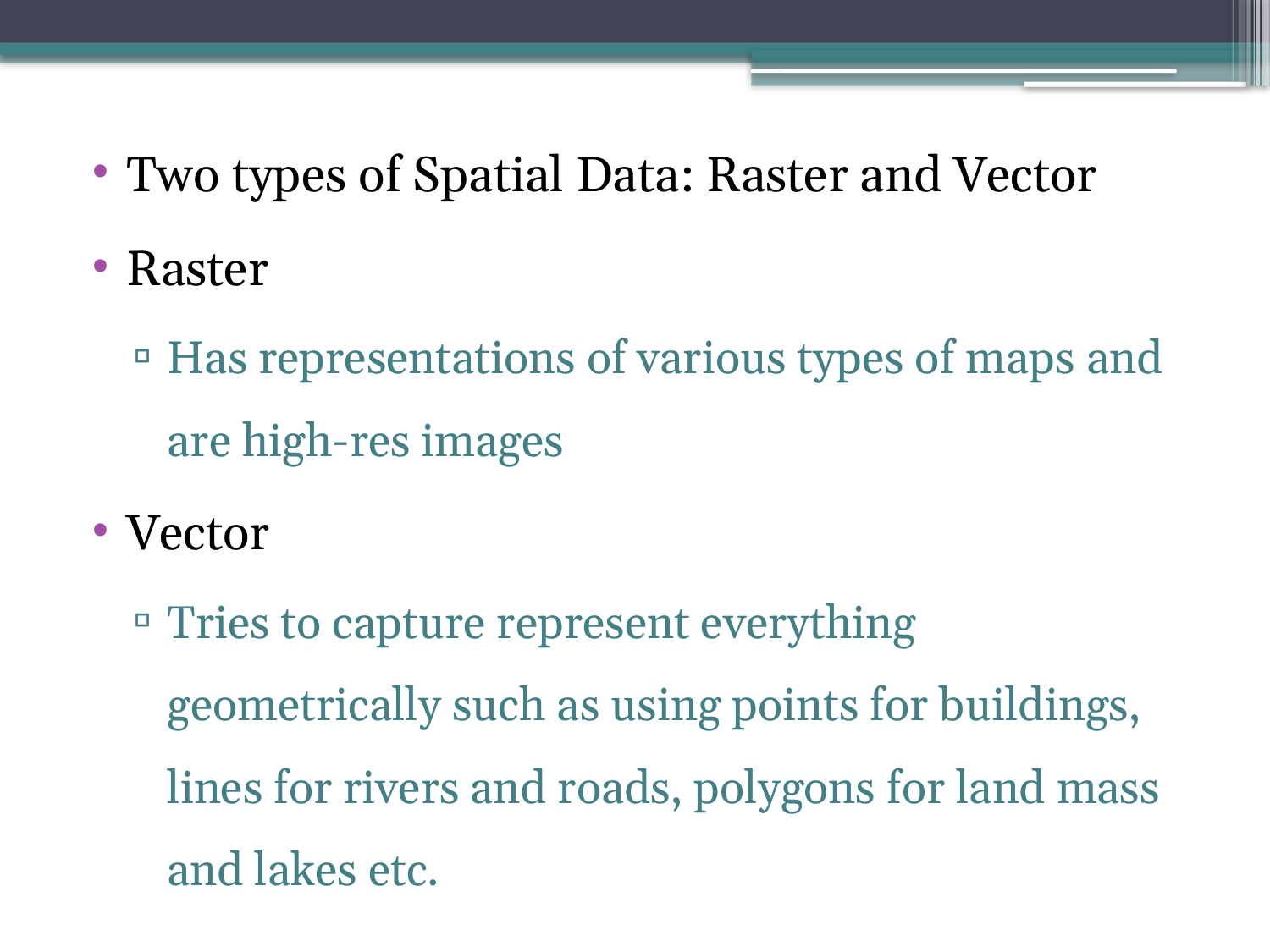

Two types of Spatial Data: Raster and Vector
Raster
Has representations of various types of maps and are high-res images
Vector
Tries to capture represent everything geometrically such as using points for buildings, lines for rivers and roads, polygons for land mass and lakes etc.